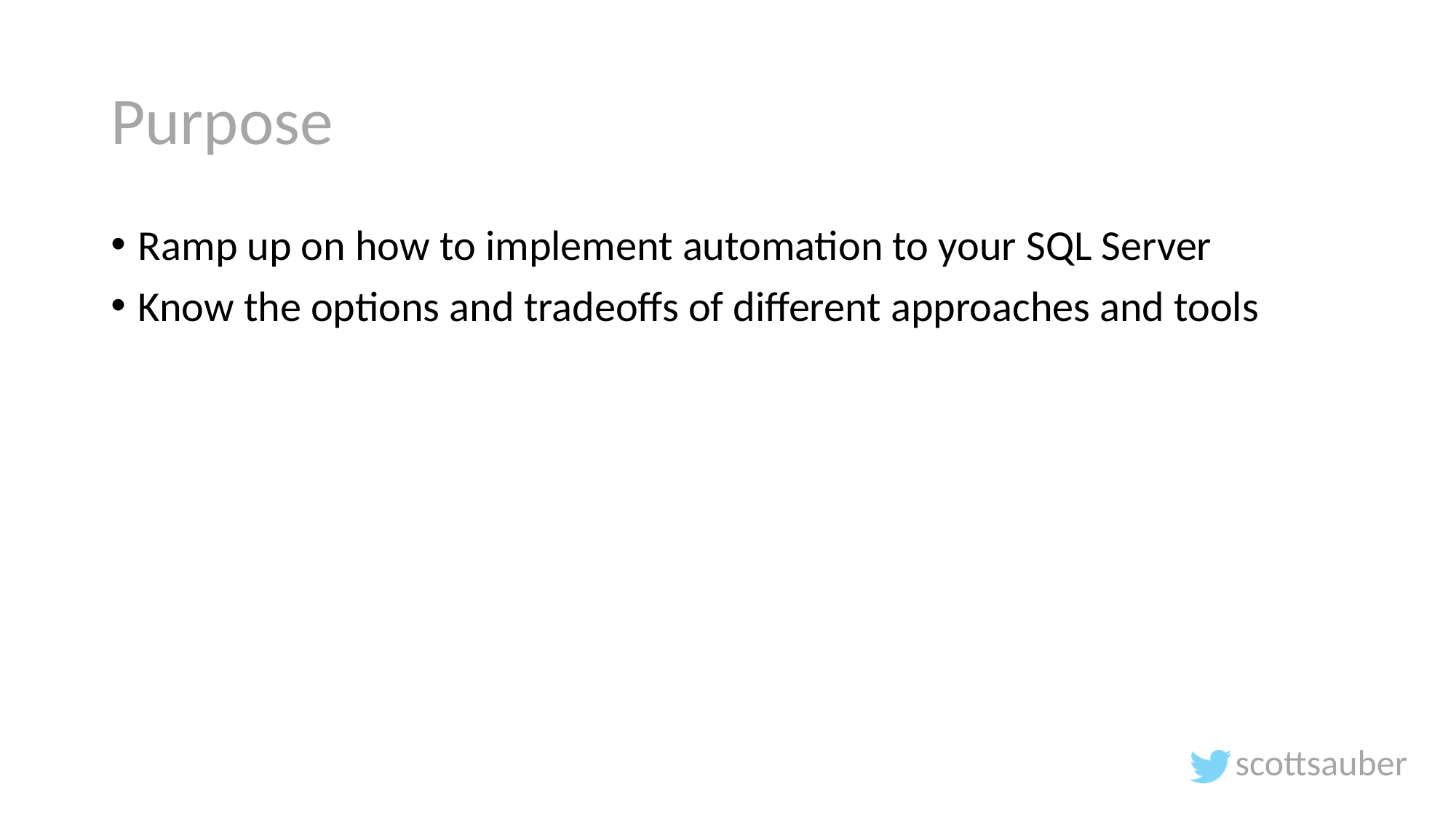

# Purpose
Ramp up on how to implement automation to your SQL Server
Know the options and tradeoffs of different approaches and tools

scottsauber